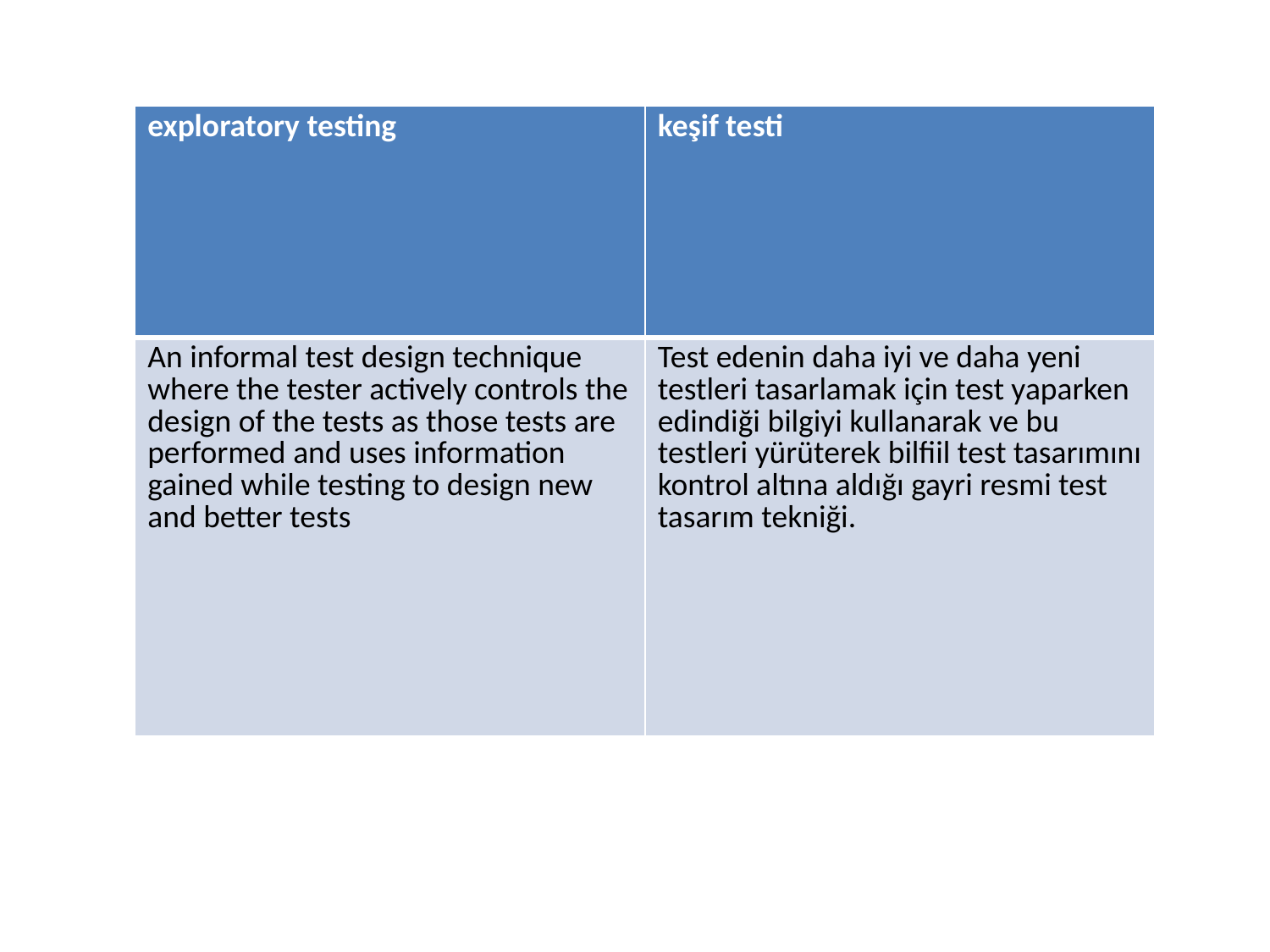

| exploratory testing | keşif testi |
| --- | --- |
| An informal test design technique where the tester actively controls the design of the tests as those tests are performed and uses information gained while testing to design new and better tests | Test edenin daha iyi ve daha yeni testleri tasarlamak için test yaparken edindiği bilgiyi kullanarak ve bu testleri yürüterek bilfiil test tasarımını kontrol altına aldığı gayri resmi test tasarım tekniği. |